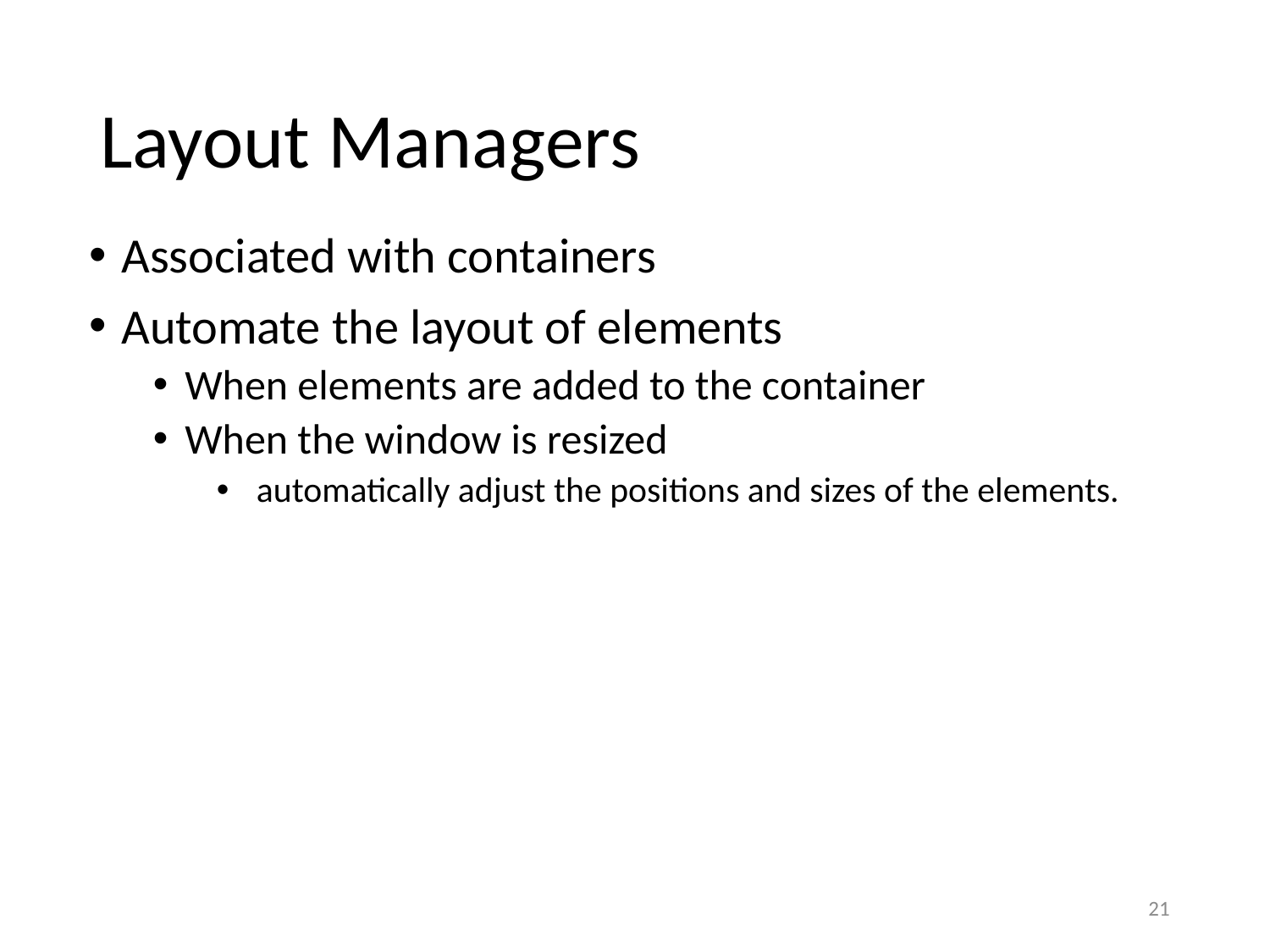

# Layout Managers
Associated with containers
Automate the layout of elements
When elements are added to the container
When the window is resized
 automatically adjust the positions and sizes of the elements.
21